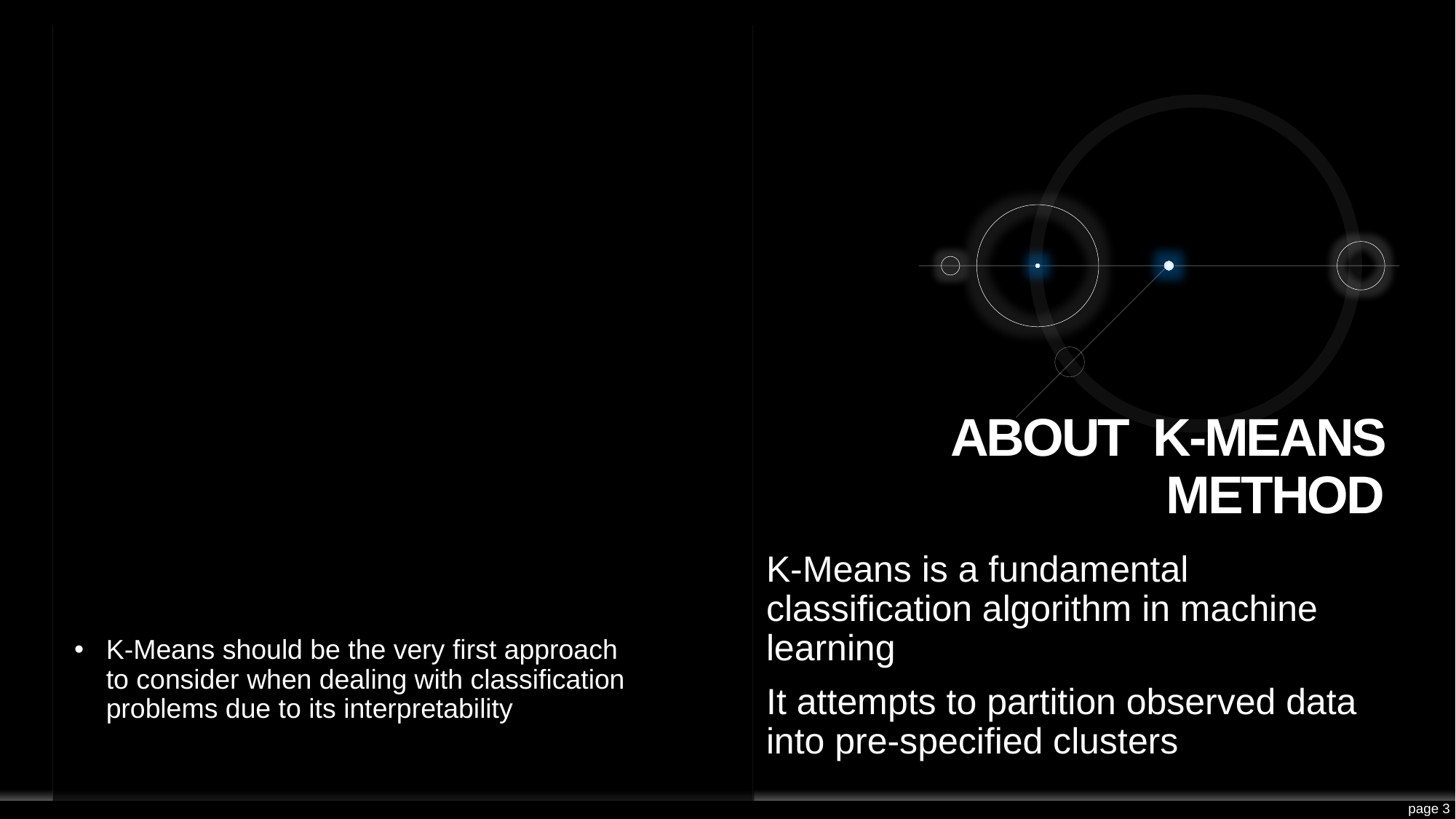

# About  k-means method
K-Means is a fundamental classification algorithm in machine learning
It attempts to partition observed data into pre-specified clusters
K-Means should be the very first approach to consider when dealing with classification problems due to its interpretability
page 3